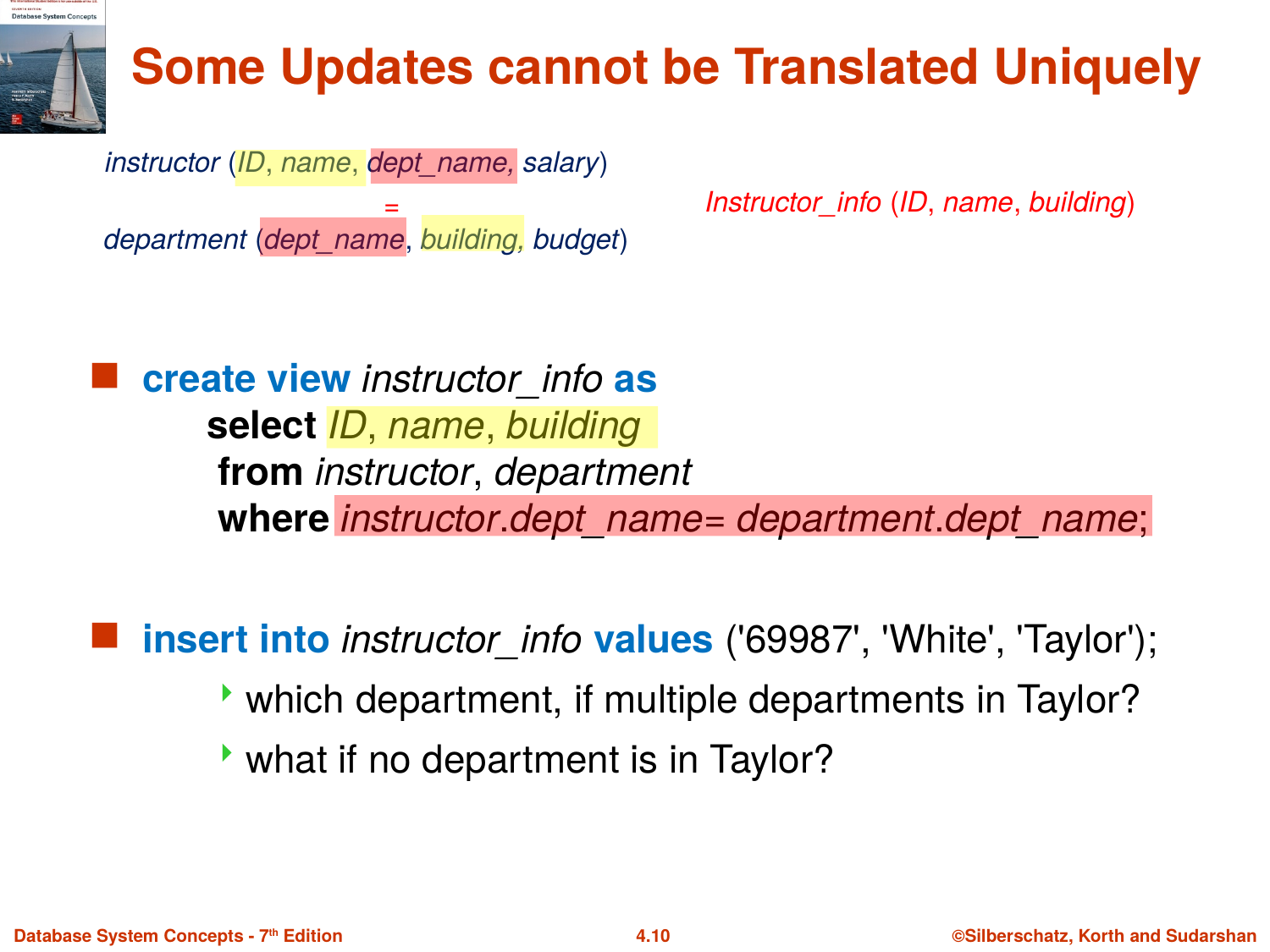

# Some Updates cannot be Translated Uniquely
instructor (ID, name, dept_name, salary)

=

Instructor_info (ID, name, building)
department (dept_name, building, budget)
create view instructor_info as
      select ID, name, building
       from instructor, department
       where instructor.dept_name= department.dept_name;

insert into instructor_info values ('69987', 'White', 'Taylor');
which department, if multiple departments in Taylor?
what if no department is in Taylor?